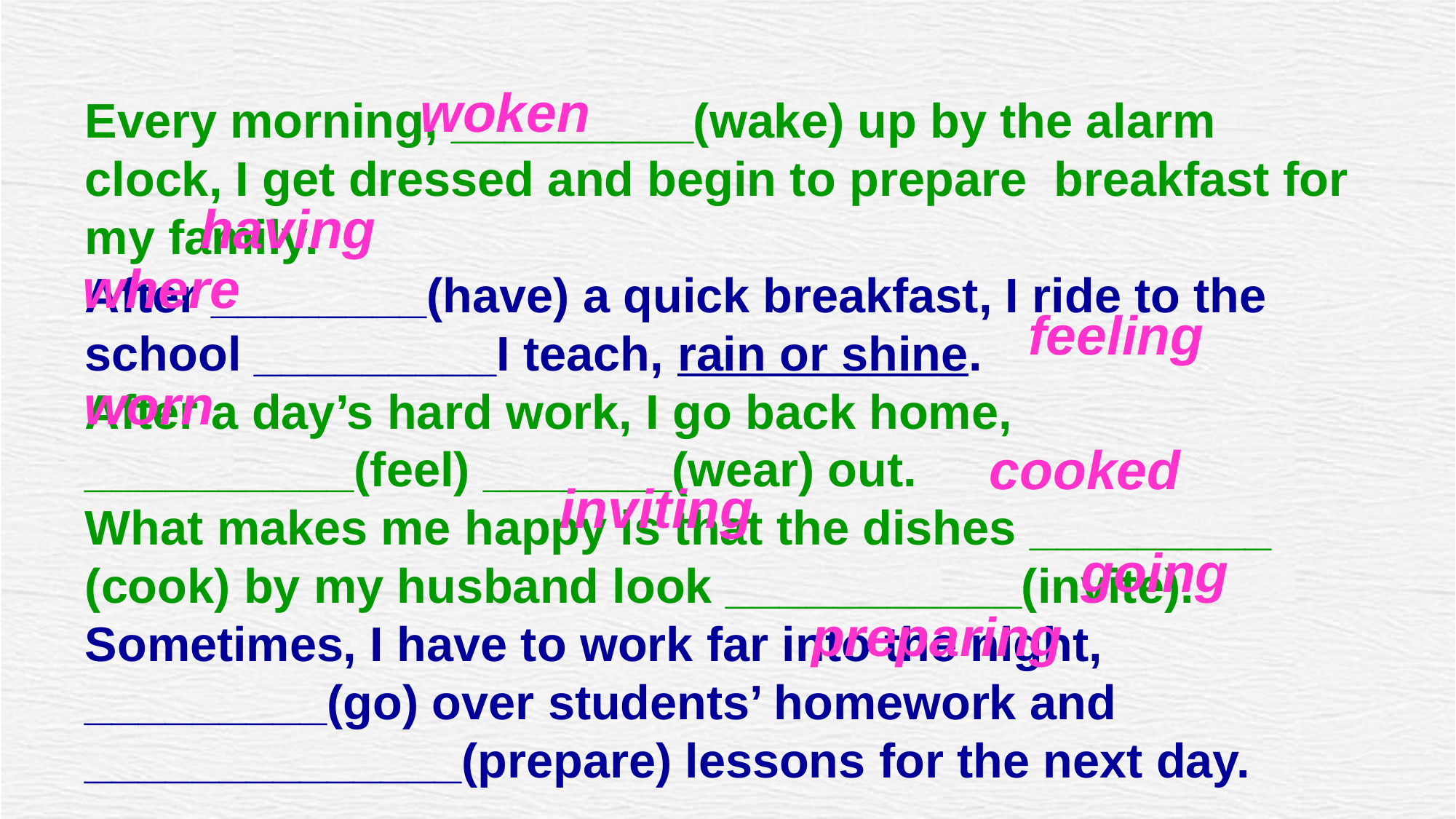

woken
Every morning, _________(wake) up by the alarm clock, I get dressed and begin to prepare  breakfast for my family.
After ________(have) a quick breakfast, I ride to the school _________I teach, rain or shine.
After a day’s hard work, I go back home, __________(feel) _______(wear) out.
What makes me happy is that the dishes _________ (cook) by my husband look ___________(invite).
Sometimes, I have to work far into the night, _________(go) over students’ homework and ______________(prepare) lessons for the next day.

having
where
feeling
worn
cooked
inviting
going
preparing